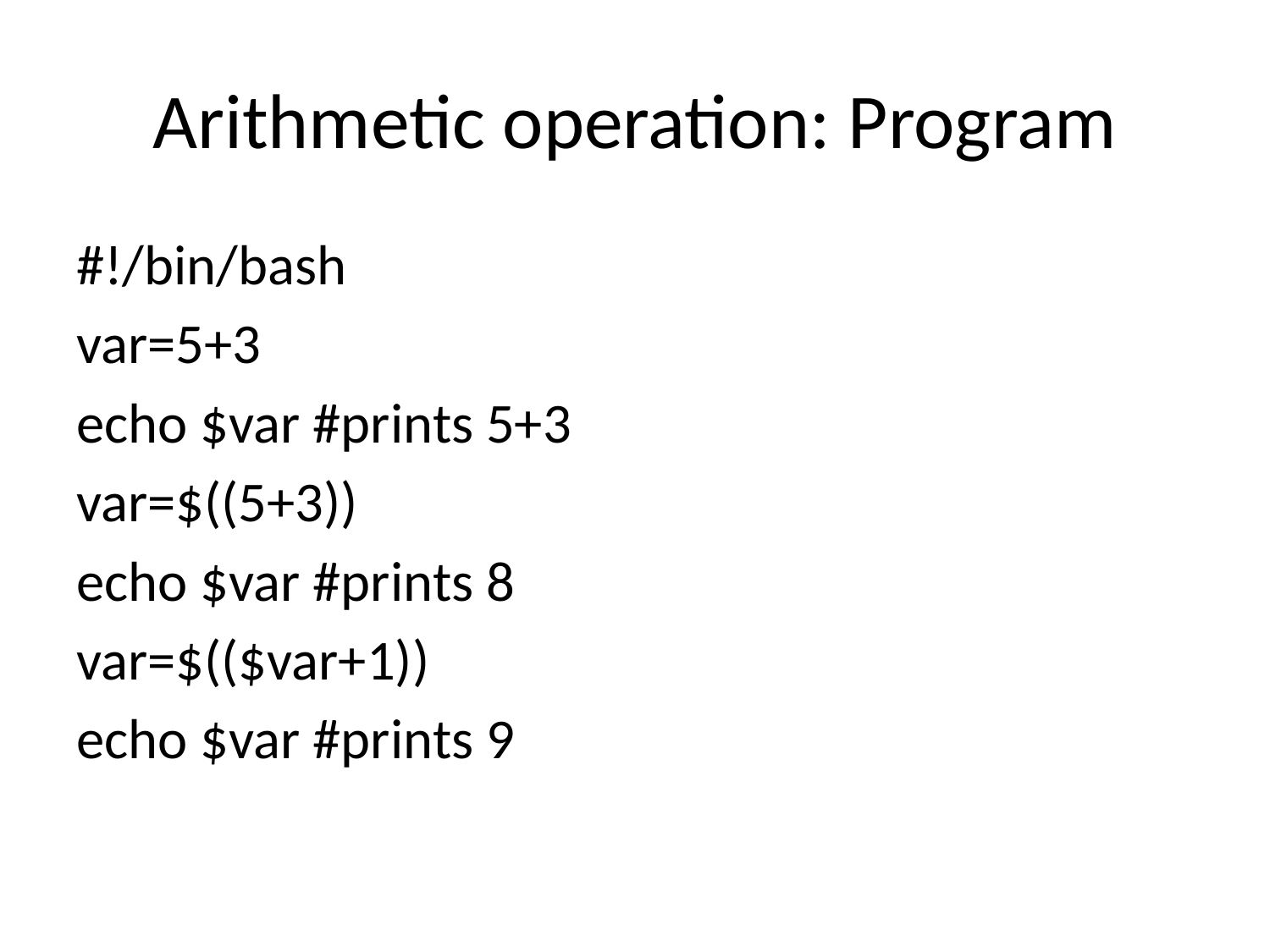

# Arithmetic operation: Program
#!/bin/bash
var=5+3
echo $var #prints 5+3
var=$((5+3))
echo $var #prints 8
var=$(($var+1))
echo $var #prints 9